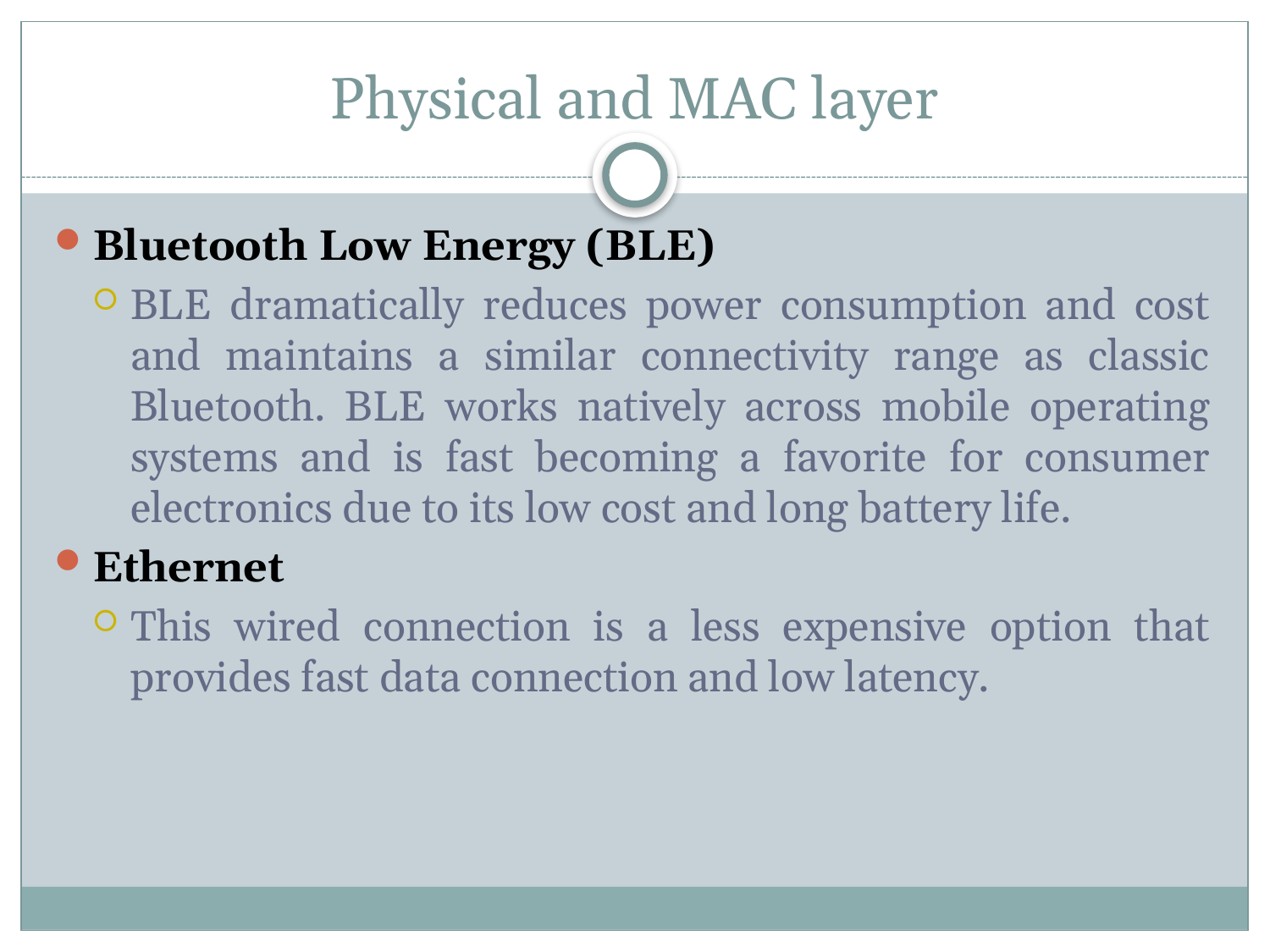

# Physical and MAC layer
Bluetooth Low Energy (BLE)
BLE dramatically reduces power consumption and cost and maintains a similar connectivity range as classic Bluetooth. BLE works natively across mobile operating systems and is fast becoming a favorite for consumer electronics due to its low cost and long battery life.
Ethernet
This wired connection is a less expensive option that provides fast data connection and low latency.